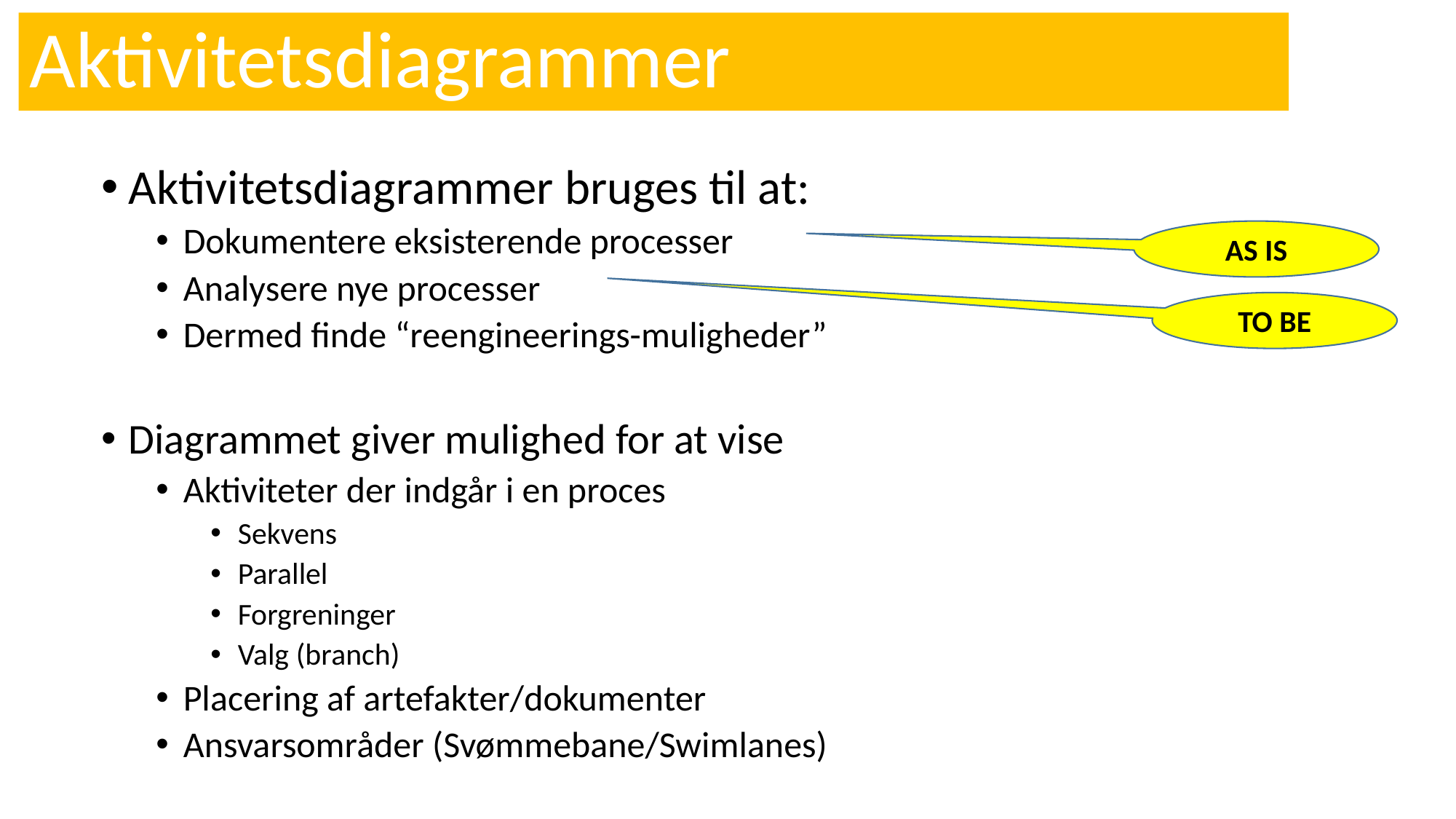

# Aktivitetsdiagrammer
Aktivitetsdiagrammer bruges til at:
Dokumentere eksisterende processer
Analysere nye processer
Dermed finde “reengineerings-muligheder”

Diagrammet giver mulighed for at vise
Aktiviteter der indgår i en proces
Sekvens
Parallel
Forgreninger
Valg (branch)
Placering af artefakter/dokumenter
Ansvarsområder (Svømmebane/Swimlanes)
AS IS
TO BE